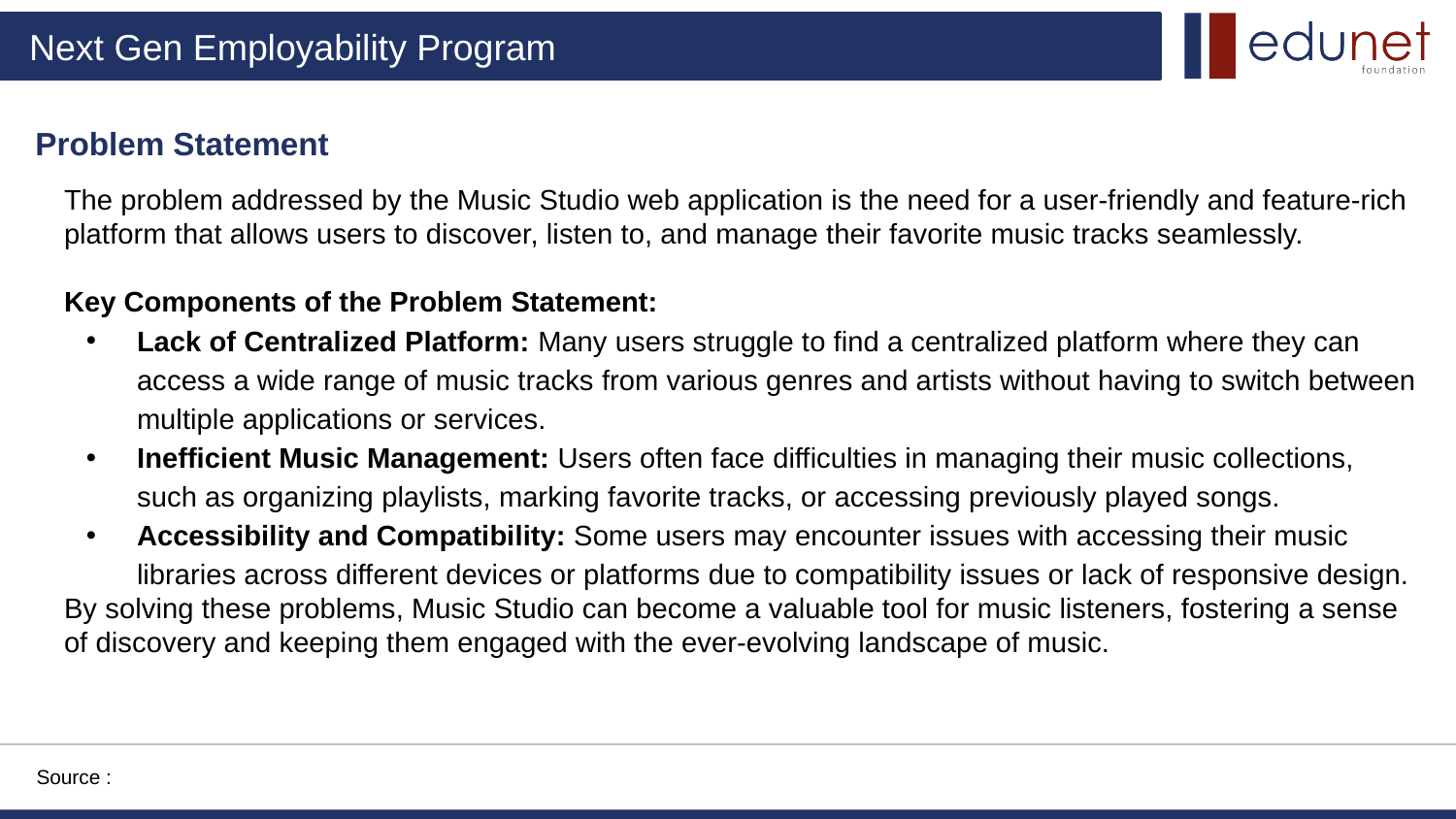

# Problem Statement
The problem addressed by the Music Studio web application is the need for a user-friendly and feature-rich platform that allows users to discover, listen to, and manage their favorite music tracks seamlessly.

Key Components of the Problem Statement:
Lack of Centralized Platform: Many users struggle to find a centralized platform where they can access a wide range of music tracks from various genres and artists without having to switch between multiple applications or services.
Inefficient Music Management: Users often face difficulties in managing their music collections, such as organizing playlists, marking favorite tracks, or accessing previously played songs.
Accessibility and Compatibility: Some users may encounter issues with accessing their music libraries across different devices or platforms due to compatibility issues or lack of responsive design.
By solving these problems, Music Studio can become a valuable tool for music listeners, fostering a sense of discovery and keeping them engaged with the ever-evolving landscape of music.
Source :